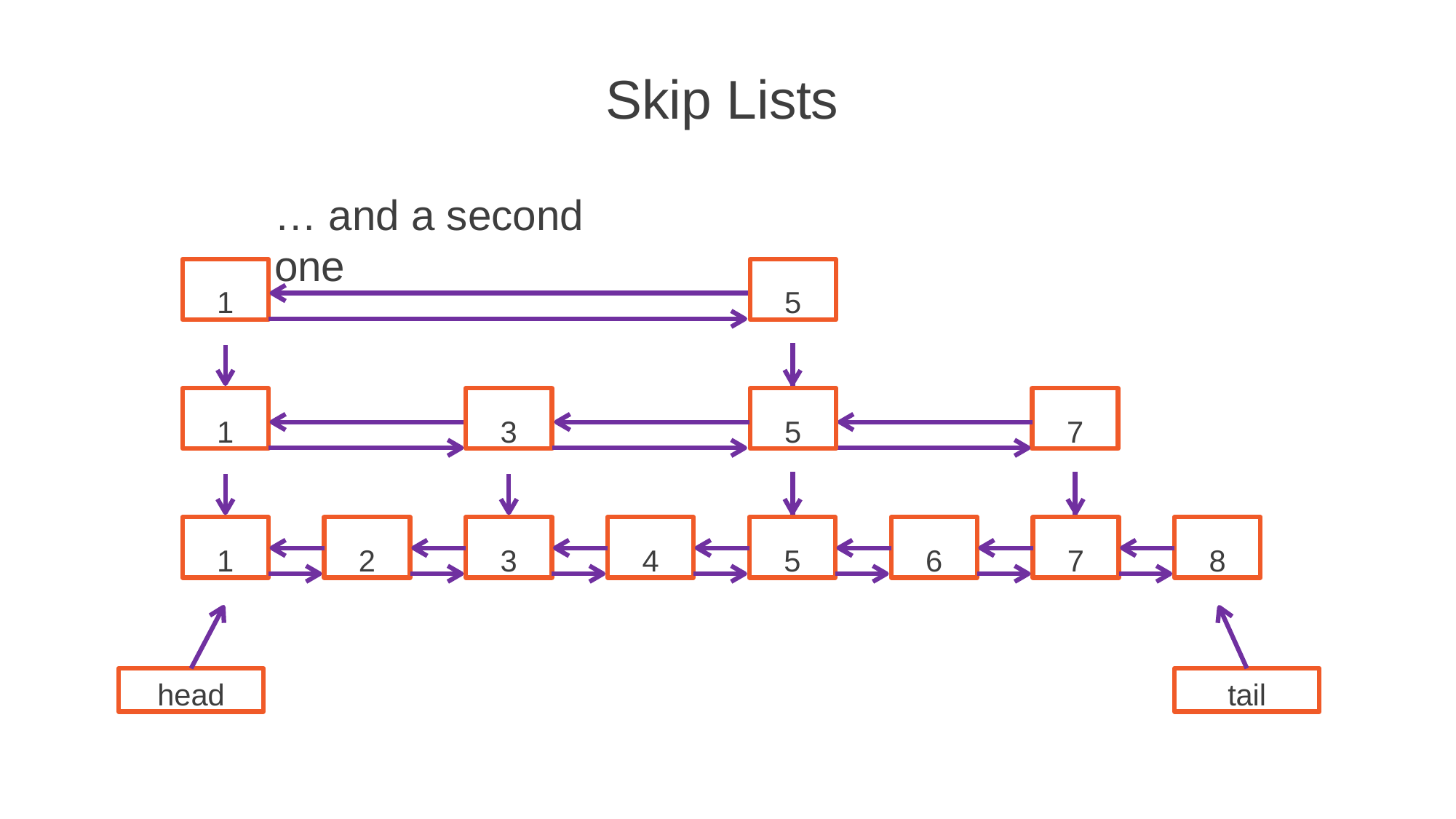

# Skip Lists
… and a second one
1
5

1
3
5
7

1
2
3
4
5
6
7
8

head
tail
65